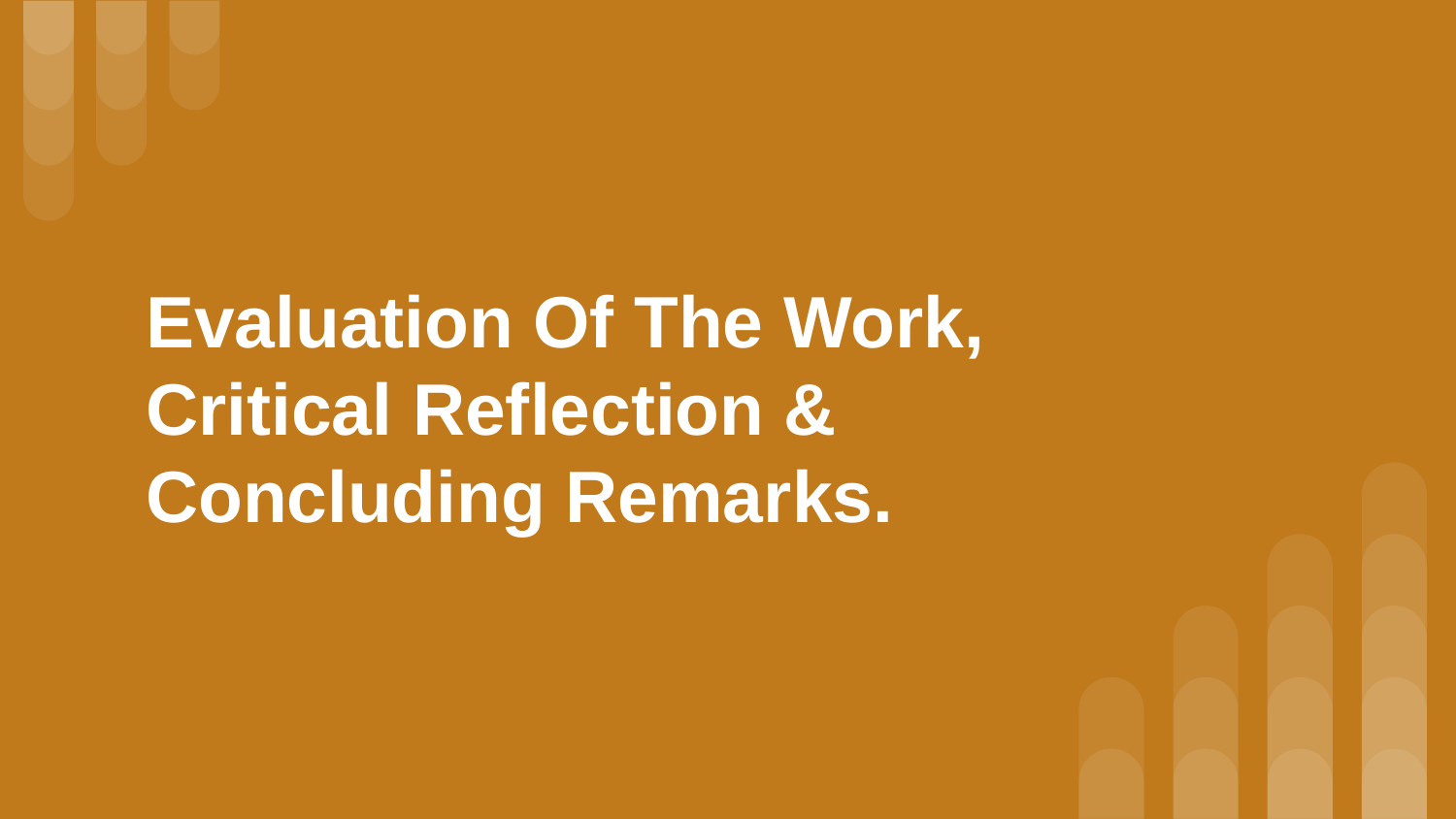

# Evaluation Of The Work,  Critical Reflection & Concluding Remarks.